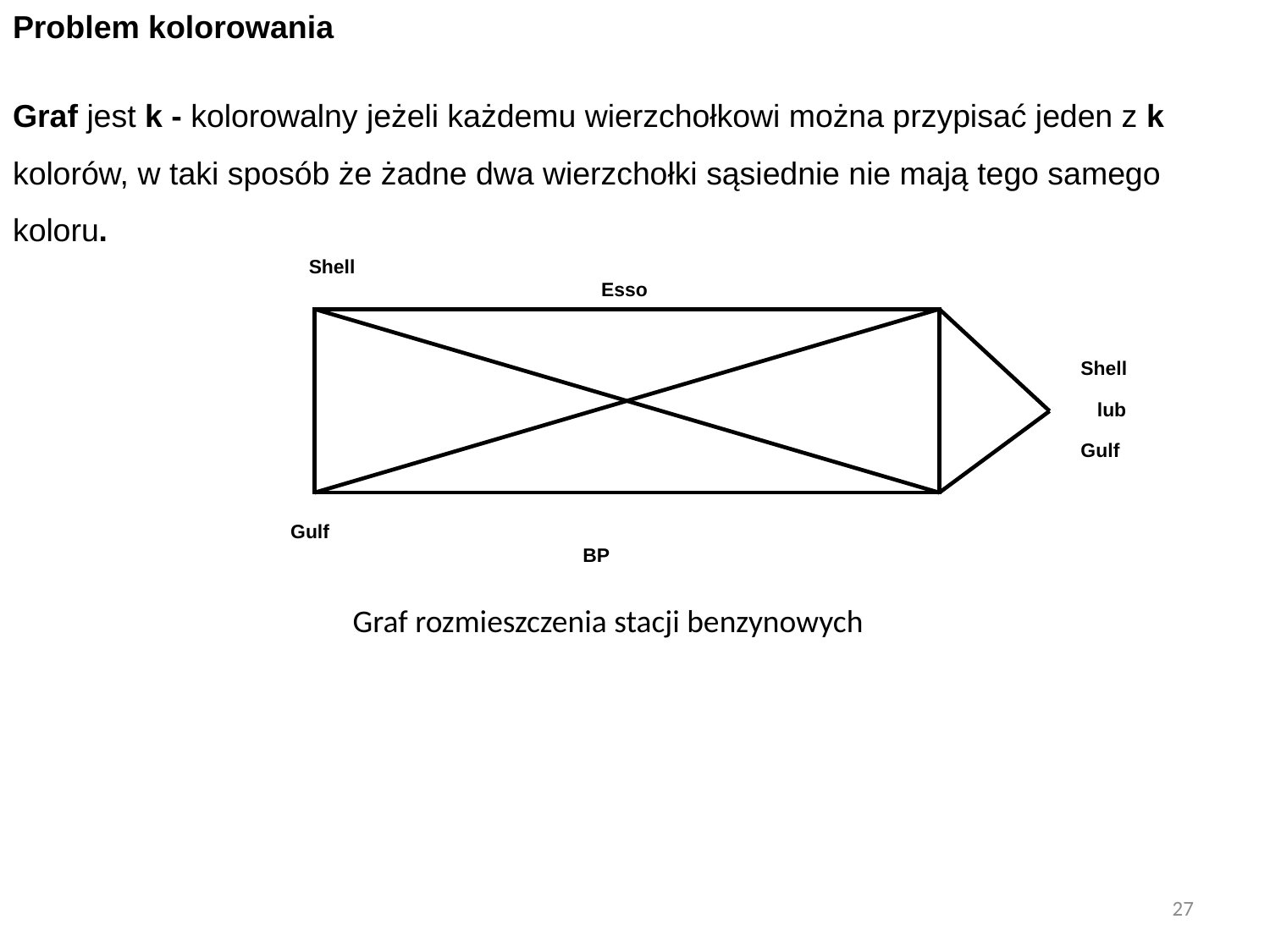

Problem kolorowania
Graf jest k - kolorowalny jeżeli każdemu wierzchołkowi można przypisać jeden z k kolorów, w taki sposób że żadne dwa wierzchołki sąsiednie nie mają tego samego koloru.
Shell							       Esso

Shell
   lub
Gulf

Gulf							       BP
Graf rozmieszczenia stacji benzynowych
27